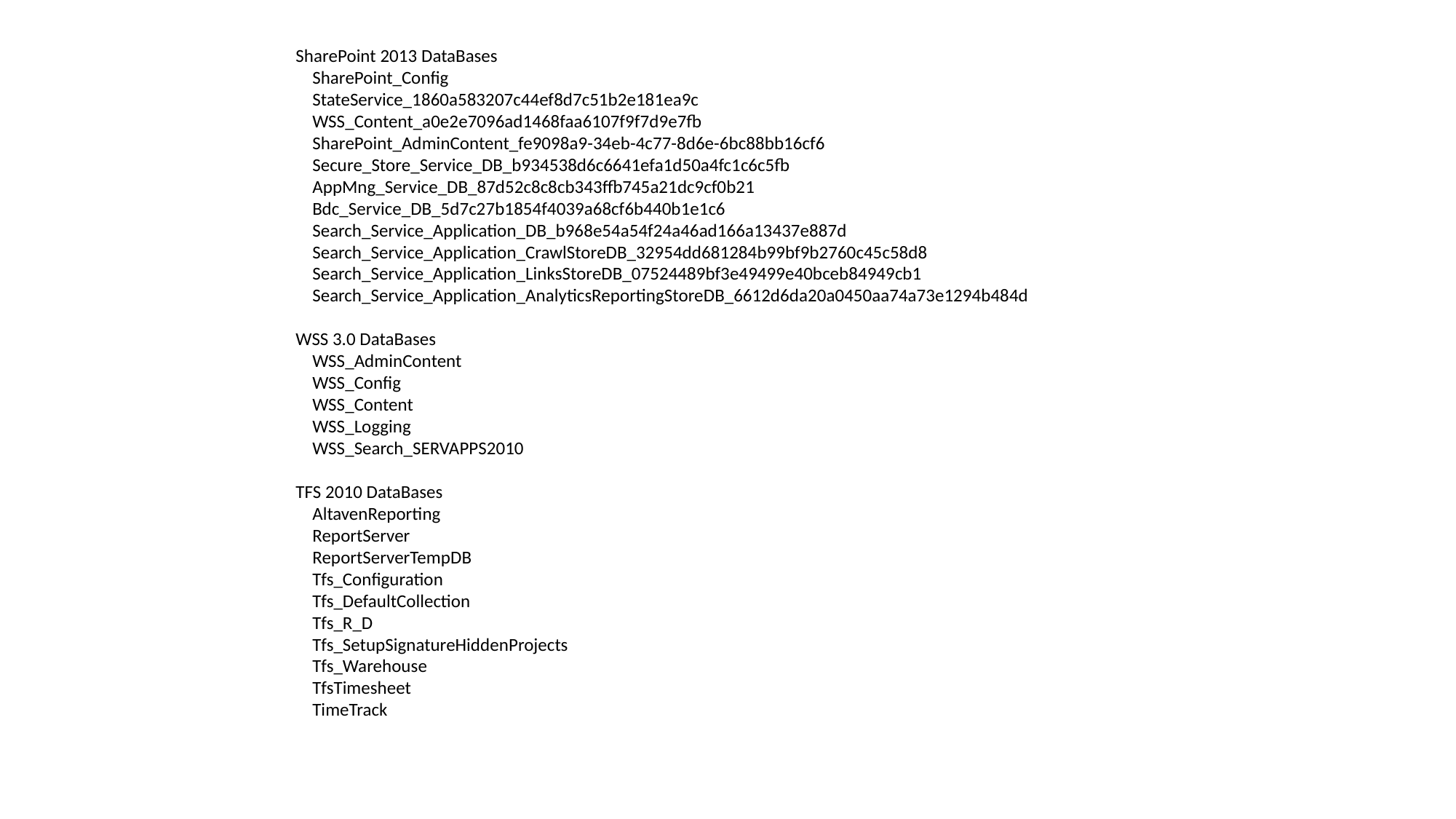

SharePoint 2013 DataBases
    SharePoint_Config
    StateService_1860a583207c44ef8d7c51b2e181ea9c
    WSS_Content_a0e2e7096ad1468faa6107f9f7d9e7fb
    SharePoint_AdminContent_fe9098a9-34eb-4c77-8d6e-6bc88bb16cf6
    Secure_Store_Service_DB_b934538d6c6641efa1d50a4fc1c6c5fb
    AppMng_Service_DB_87d52c8c8cb343ffb745a21dc9cf0b21
    Bdc_Service_DB_5d7c27b1854f4039a68cf6b440b1e1c6
    Search_Service_Application_DB_b968e54a54f24a46ad166a13437e887d
    Search_Service_Application_CrawlStoreDB_32954dd681284b99bf9b2760c45c58d8
    Search_Service_Application_LinksStoreDB_07524489bf3e49499e40bceb84949cb1
    Search_Service_Application_AnalyticsReportingStoreDB_6612d6da20a0450aa74a73e1294b484d

WSS 3.0 DataBases
    WSS_AdminContent
    WSS_Config
    WSS_Content
    WSS_Logging
    WSS_Search_SERVAPPS2010

TFS 2010 DataBases
    AltavenReporting
    ReportServer
    ReportServerTempDB
    Tfs_Configuration
    Tfs_DefaultCollection
    Tfs_R_D
    Tfs_SetupSignatureHiddenProjects
    Tfs_Warehouse
    TfsTimesheet
    TimeTrack